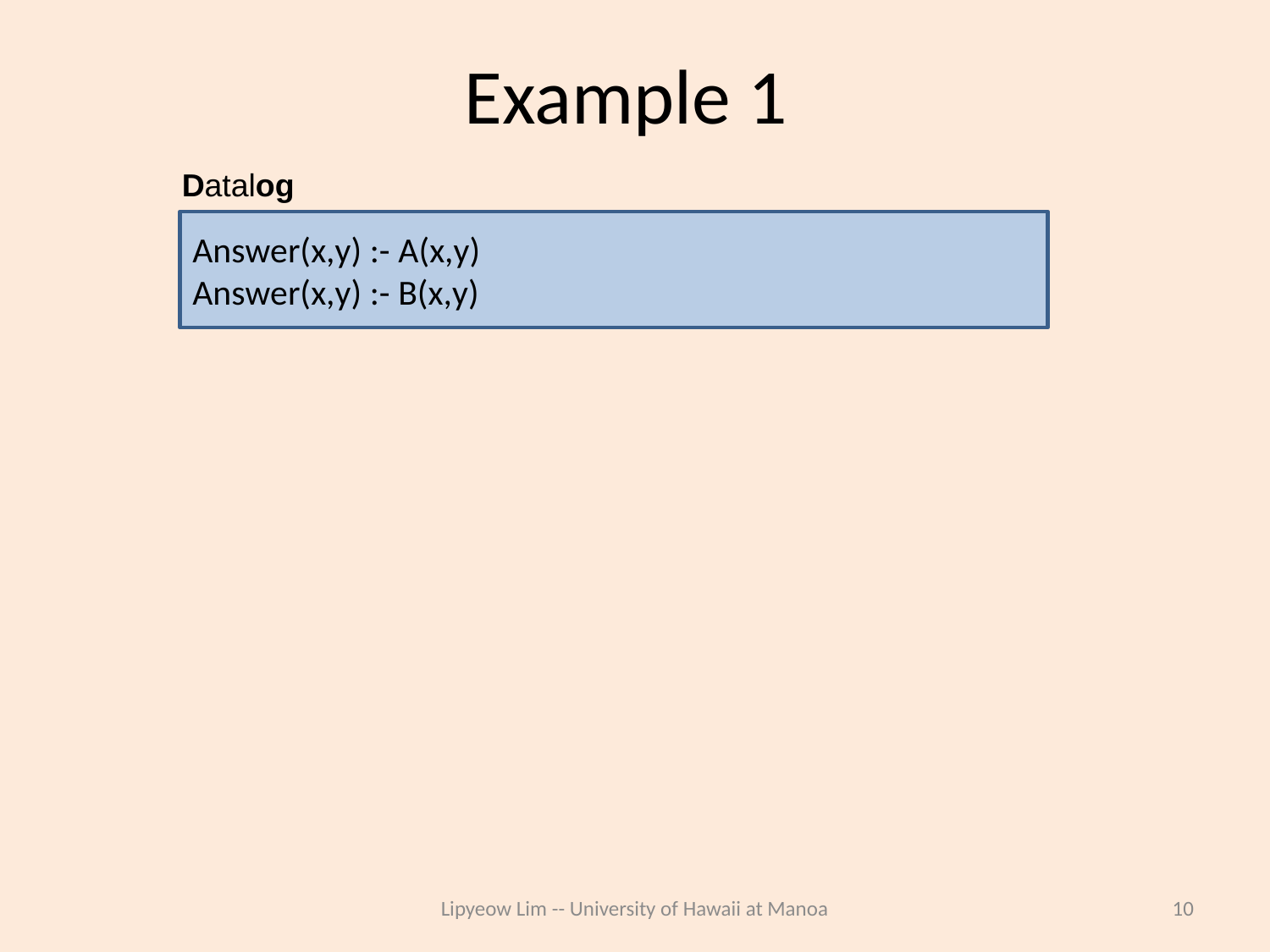

# Example 1
Datalog
Answer(x,y) :- A(x,y)
Answer(x,y) :- B(x,y)

Lipyeow Lim -- University of Hawaii at Manoa
10